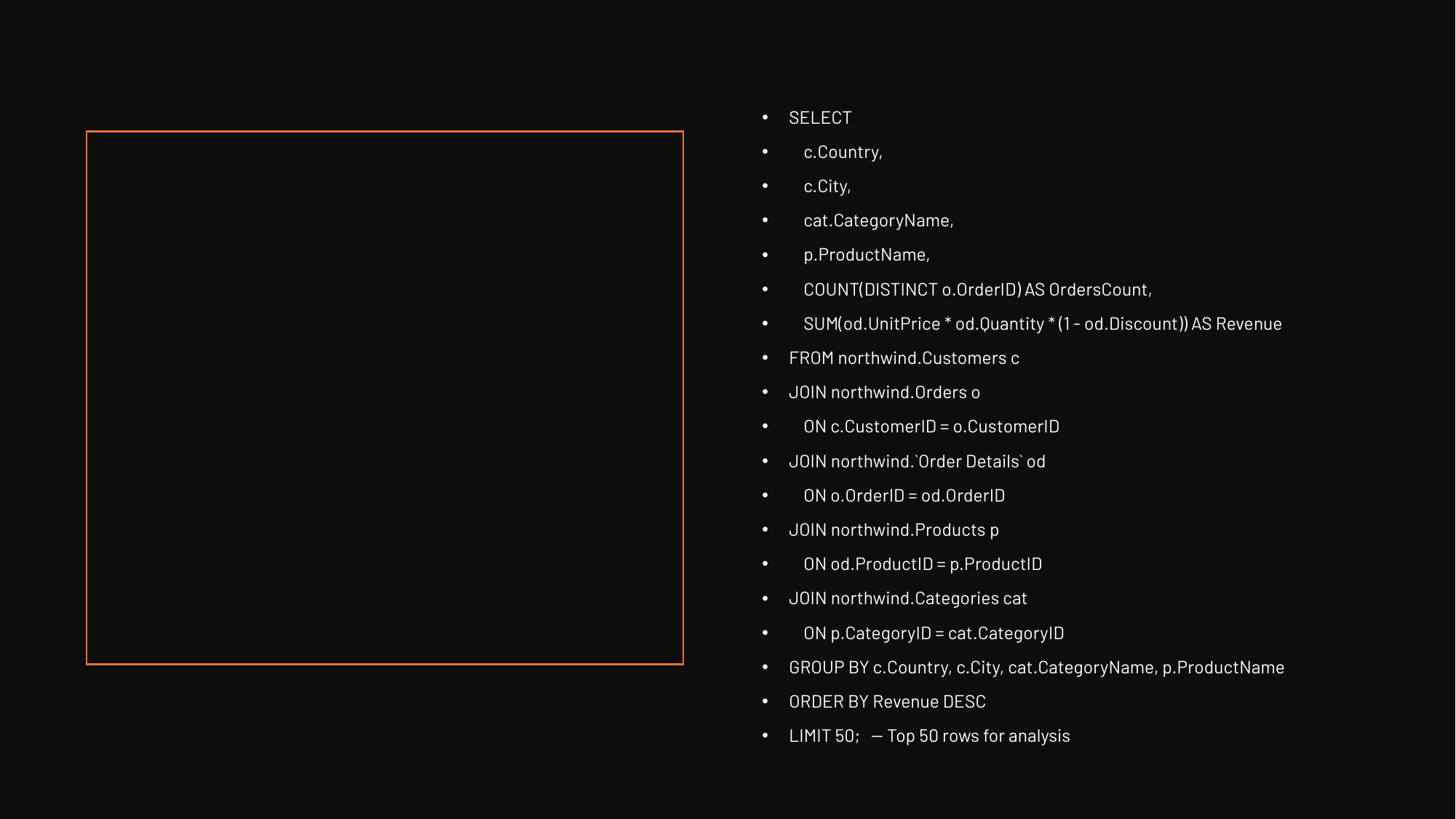

SELECT
    c.Country,
    c.City,
    cat.CategoryName,
    p.ProductName,
    COUNT(DISTINCT o.OrderID) AS OrdersCount,
    SUM(od.UnitPrice * od.Quantity * (1 - od.Discount)) AS Revenue
FROM northwind.Customers c
JOIN northwind.Orders o
    ON c.CustomerID = o.CustomerID
JOIN northwind.`Order Details` od
    ON o.OrderID = od.OrderID
JOIN northwind.Products p
    ON od.ProductID = p.ProductID
JOIN northwind.Categories cat
    ON p.CategoryID = cat.CategoryID
GROUP BY c.Country, c.City, cat.CategoryName, p.ProductName
ORDER BY Revenue DESC
LIMIT 50;   -- Top 50 rows for analysis